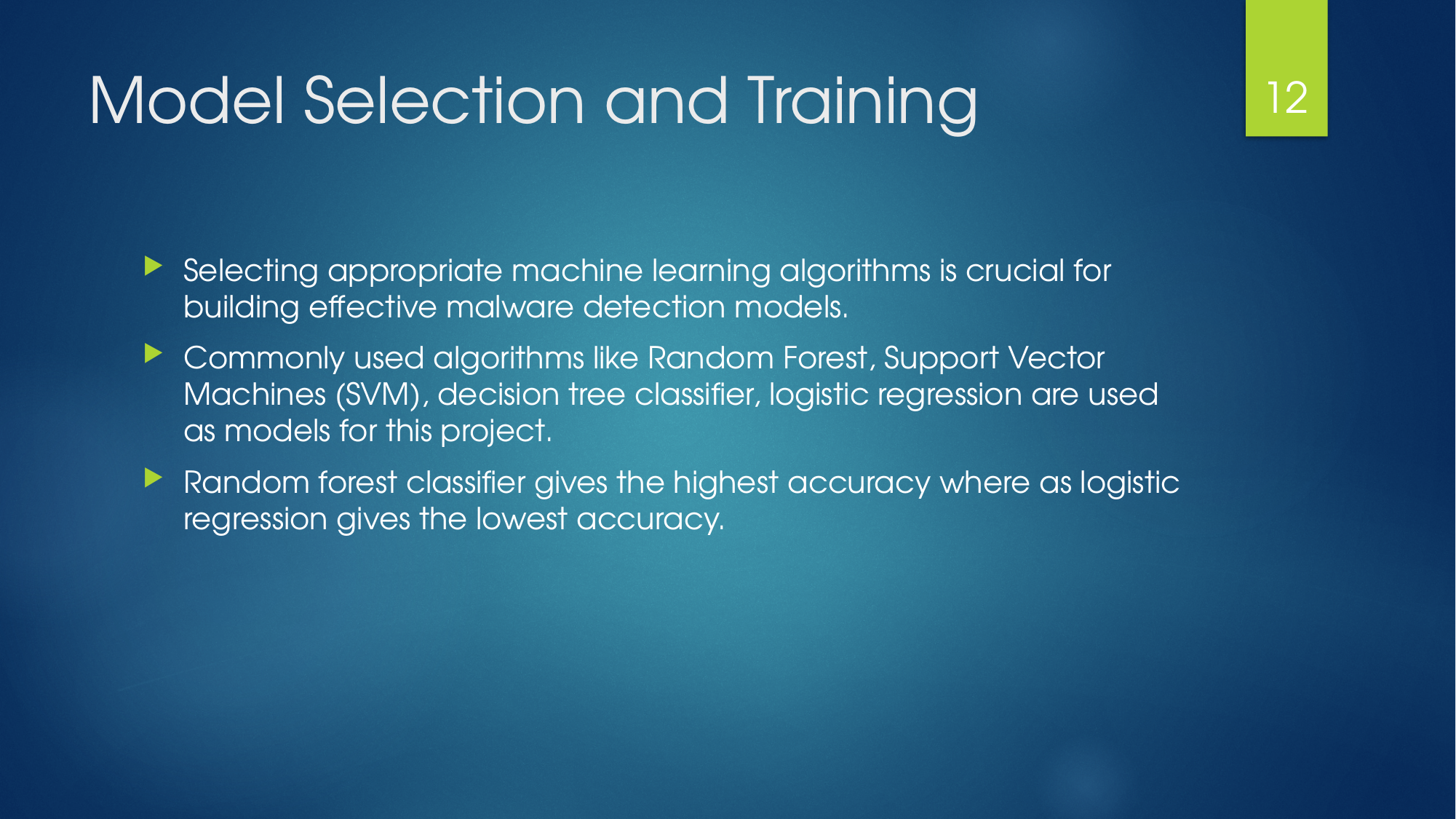

12
# Model Selection and Training
Selecting appropriate machine learning algorithms is crucial for building effective malware detection models.
Commonly used algorithms like Random Forest, Support Vector Machines (SVM), decision tree classifier, logistic regression are used as models for this project.
Random forest classifier gives the highest accuracy where as logistic regression gives the lowest accuracy.